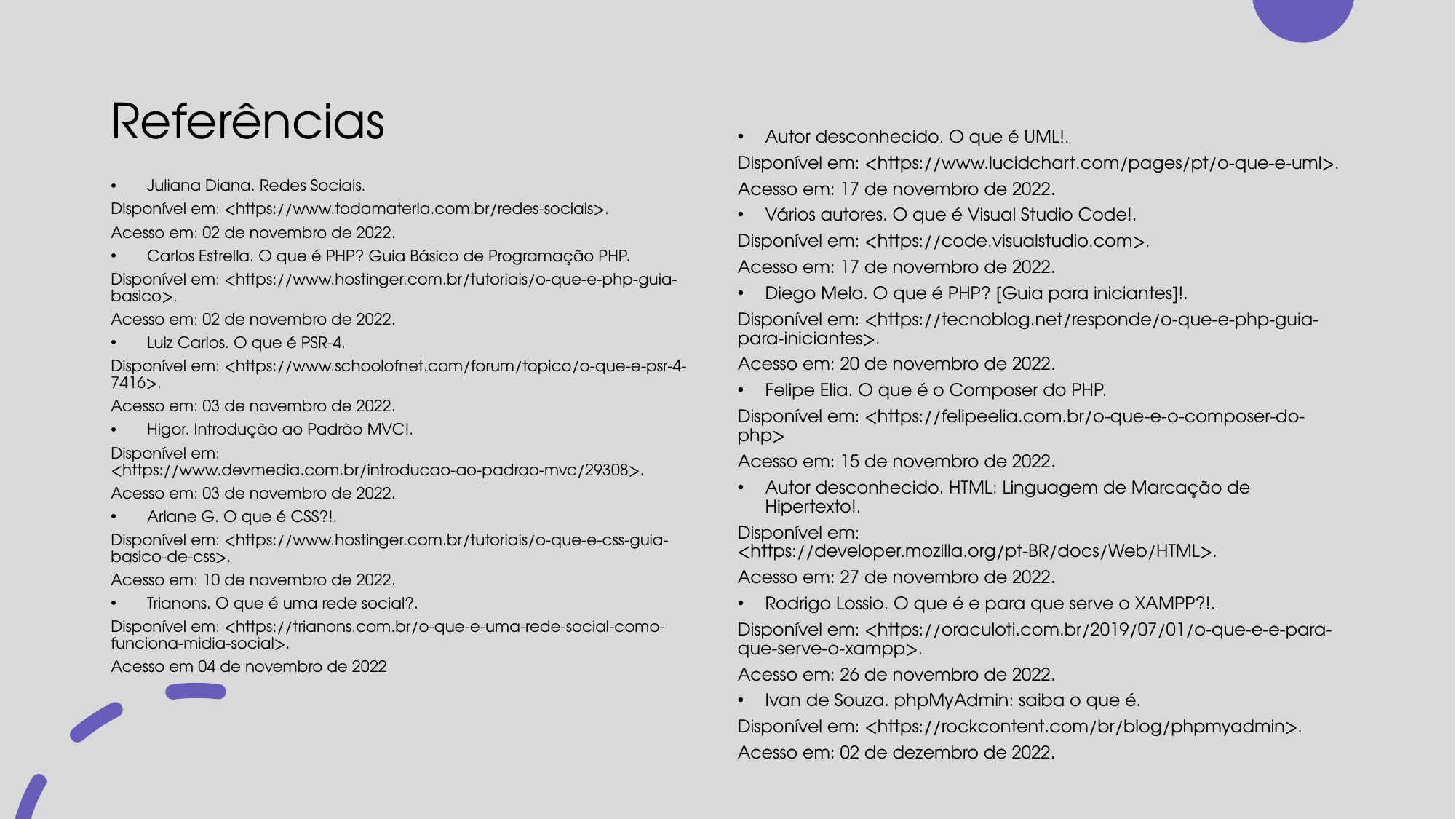

# Referências
Autor desconhecido. O que é UML!.
Disponível em: <https://www.lucidchart.com/pages/pt/o-que-e-uml>.
Acesso em: 17 de novembro de 2022.
Vários autores. O que é Visual Studio Code!.
Disponível em: <https://code.visualstudio.com>.
Acesso em: 17 de novembro de 2022.
Diego Melo. O que é PHP? [Guia para iniciantes]!.
Disponível em: <https://tecnoblog.net/responde/o-que-e-php-guia-para-iniciantes>.
Acesso em: 20 de novembro de 2022.
Felipe Elia. O que é o Composer do PHP.
Disponível em: <https://felipeelia.com.br/o-que-e-o-composer-do-php>
Acesso em: 15 de novembro de 2022.
Autor desconhecido. HTML: Linguagem de Marcação de Hipertexto!.
Disponível em: <https://developer.mozilla.org/pt-BR/docs/Web/HTML>.
Acesso em: 27 de novembro de 2022.
Rodrigo Lossio. O que é e para que serve o XAMPP?!.
Disponível em: <https://oraculoti.com.br/2019/07/01/o-que-e-e-para-que-serve-o-xampp>.
Acesso em: 26 de novembro de 2022.
Ivan de Souza. phpMyAdmin: saiba o que é.
Disponível em: <https://rockcontent.com/br/blog/phpmyadmin>.
Acesso em: 02 de dezembro de 2022.
Juliana Diana. Redes Sociais.
Disponível em: <https://www.todamateria.com.br/redes-sociais>.
Acesso em: 02 de novembro de 2022.
Carlos Estrella. O que é PHP? Guia Básico de Programação PHP.
Disponível em: <https://www.hostinger.com.br/tutoriais/o-que-e-php-guia-basico>.
Acesso em: 02 de novembro de 2022.
Luiz Carlos. O que é PSR-4.
Disponível em: <https://www.schoolofnet.com/forum/topico/o-que-e-psr-4-7416>.
Acesso em: 03 de novembro de 2022.
Higor. Introdução ao Padrão MVC!.
Disponível em: <https://www.devmedia.com.br/introducao-ao-padrao-mvc/29308>.
Acesso em: 03 de novembro de 2022.
Ariane G. O que é CSS?!.
Disponível em: <https://www.hostinger.com.br/tutoriais/o-que-e-css-guia-basico-de-css>.
Acesso em: 10 de novembro de 2022.
Trianons. O que é uma rede social?.
Disponível em: <https://trianons.com.br/o-que-e-uma-rede-social-como-funciona-midia-social>.
Acesso em 04 de novembro de 2022